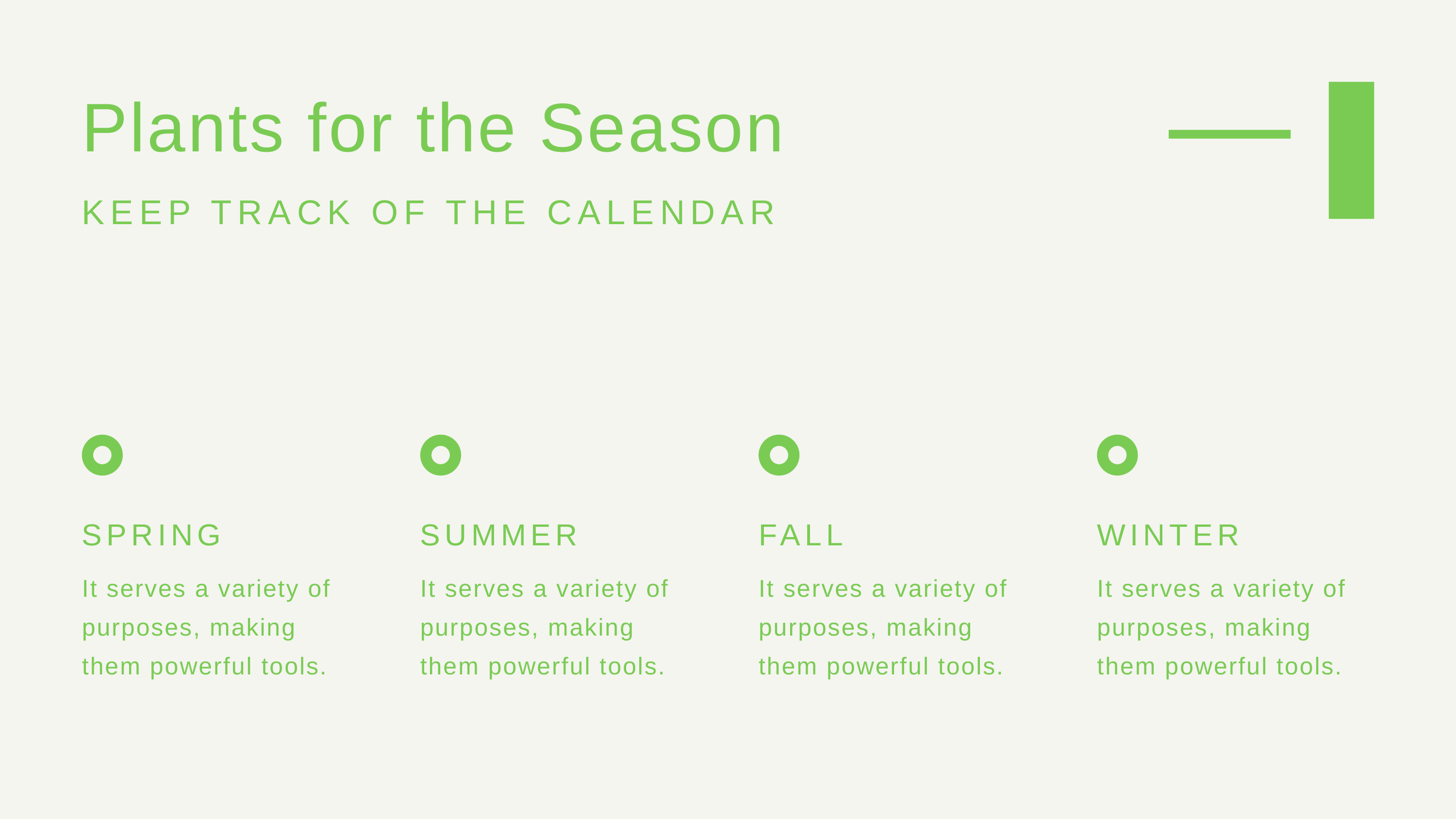

Plants for the Season
KEEP TRACK OF THE CALENDAR

SPRING
It serves a variety of purposes, making them powerful tools.

SUMMER
It serves a variety of purposes, making them powerful tools.

FALL
It serves a variety of purposes, making them powerful tools.

WINTER
It serves a variety of purposes, making them powerful tools.